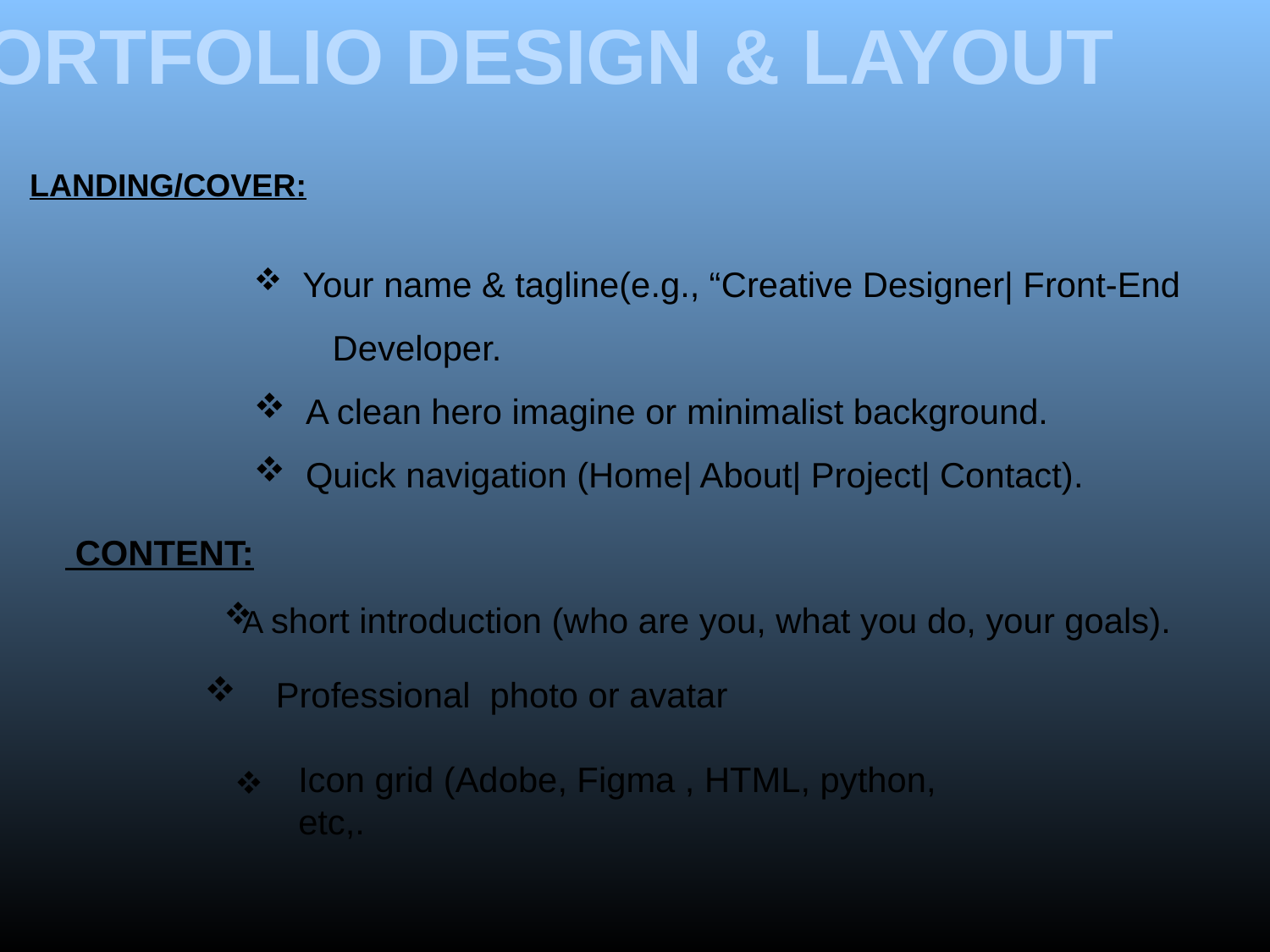

PORTFOLIO DESIGN & LAYOUT
LANDING/COVER:

  Your name & tagline(e.g., “Creative Designer| Front-End
     Developer.
  A clean hero imagine or minimalist background.
  Quick navigation (Home| About| Project| Contact).

 CONTENT:

A short introduction (who are you, what you do, your goals).
    Professional  photo or avatar
Icon grid (Adobe, Figma , HTML, python, etc,.